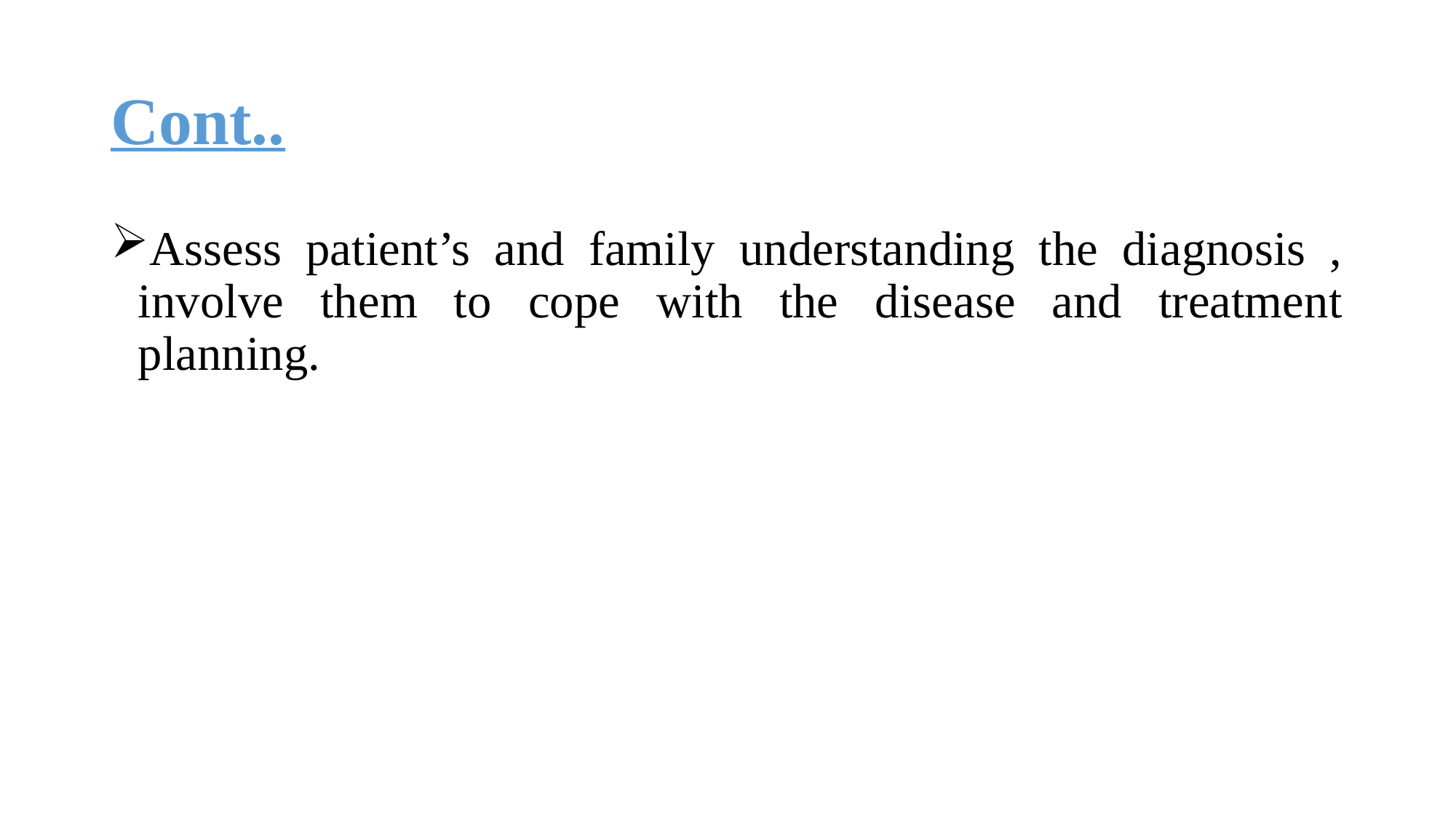

# Cont..
Assess patient’s and family understanding the diagnosis , involve them to cope with the disease and treatment planning.